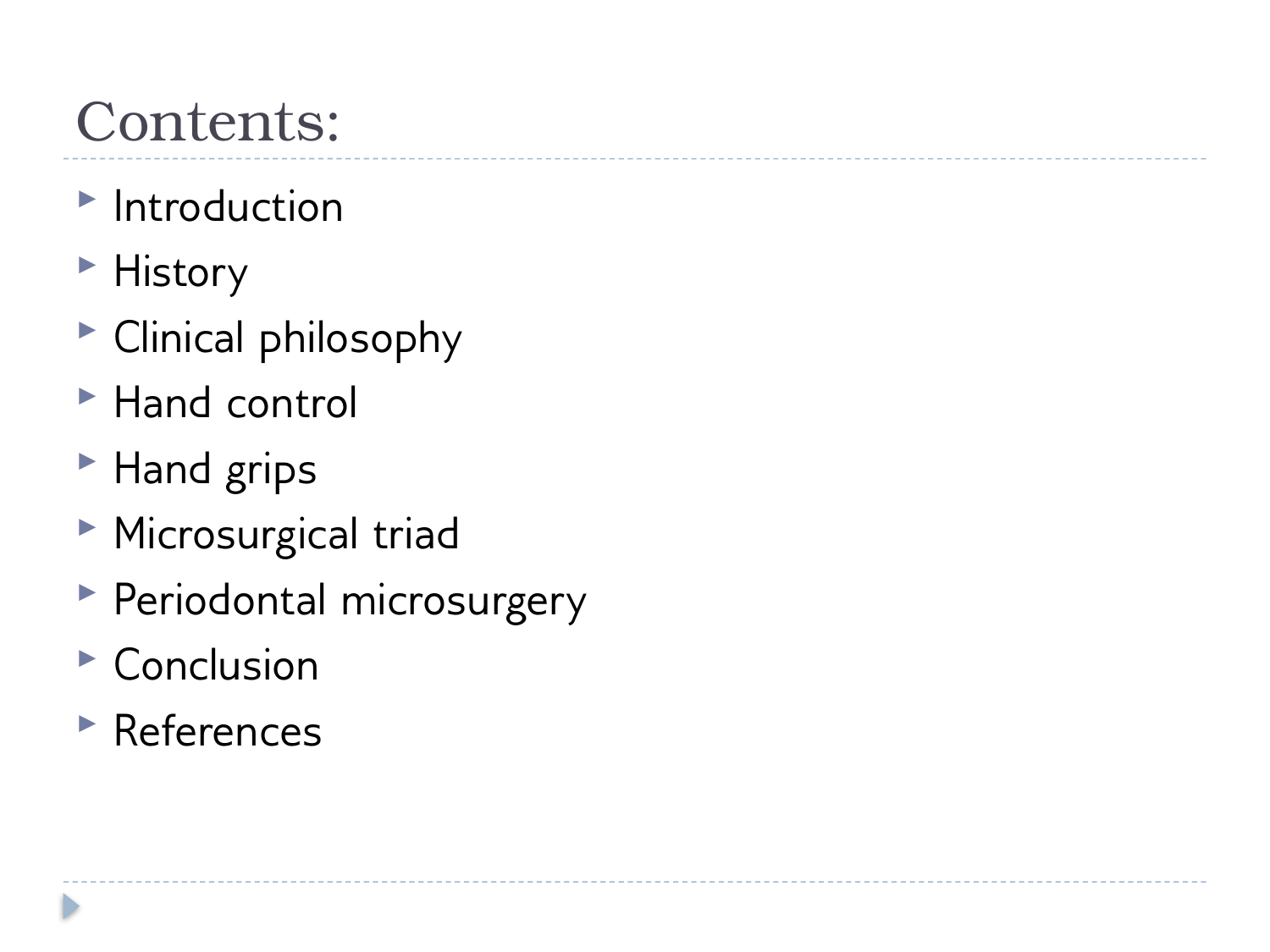

# Contents:
Introduction
History
Clinical philosophy
Hand control
Hand grips
Microsurgical triad
Periodontal microsurgery
Conclusion
References